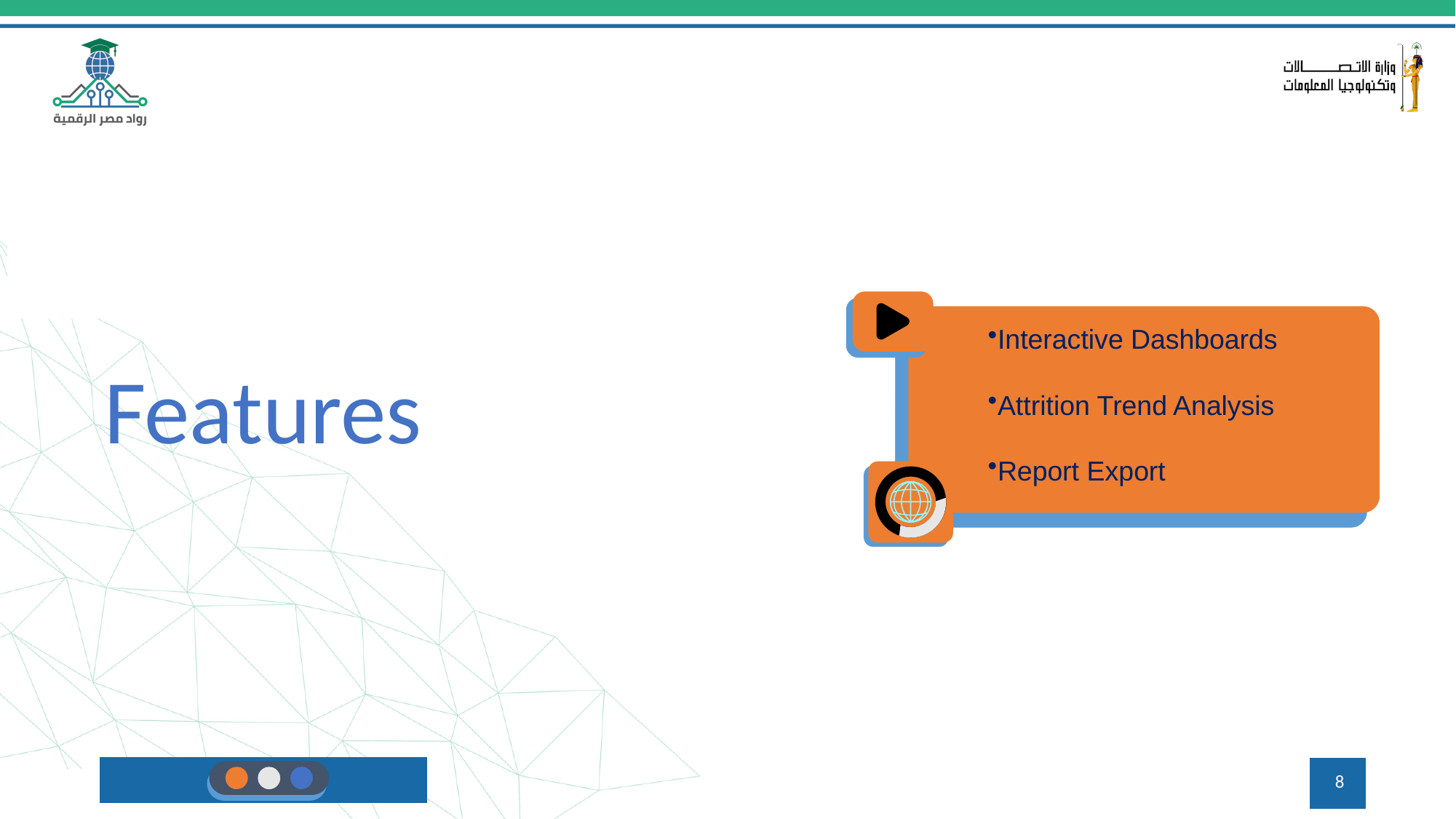

Interactive Dashboards

Attrition Trend Analysis

Report Export

Features

8